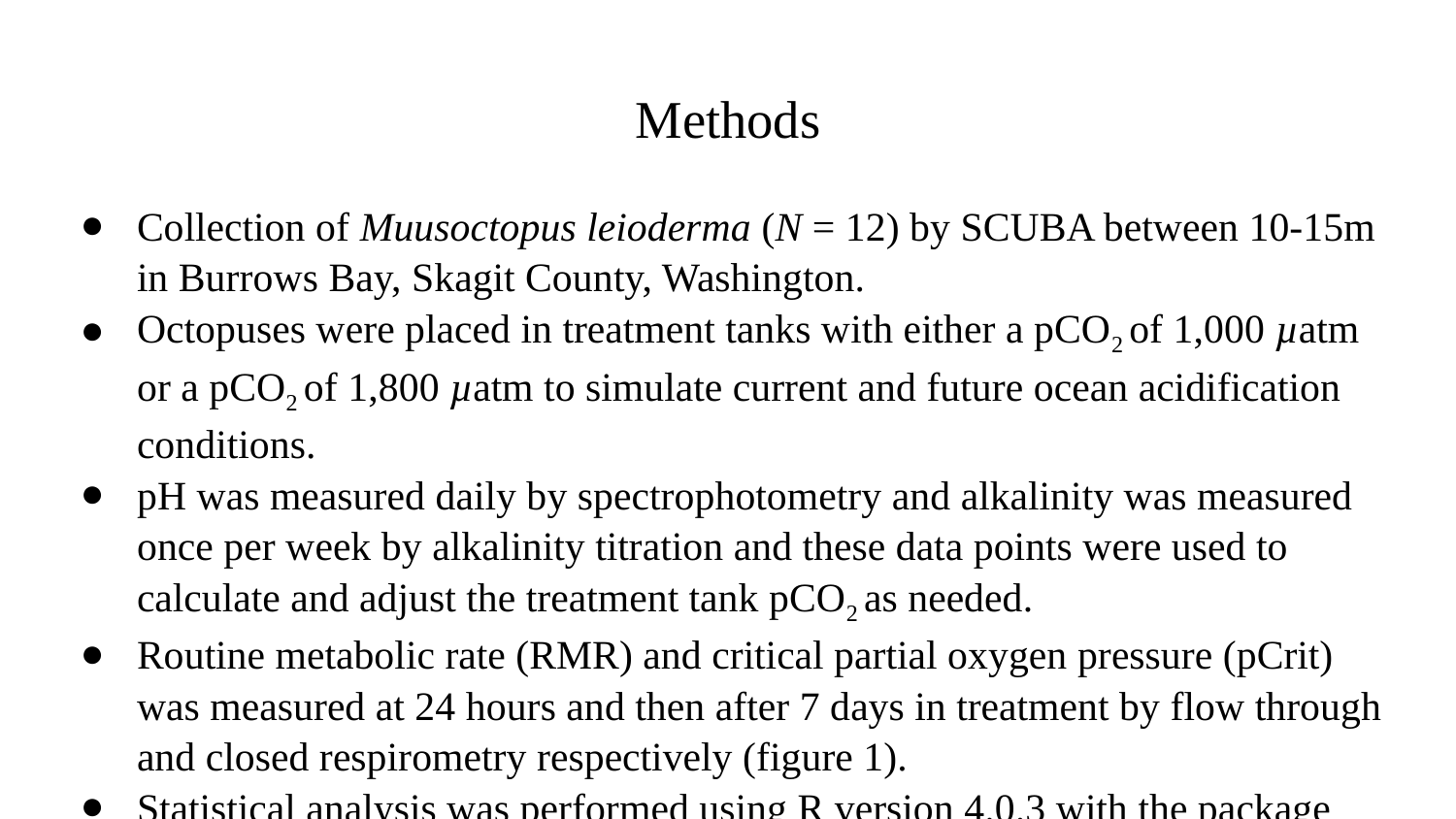

# Methods
Collection of Muusoctopus leioderma (N = 12) by SCUBA between 10-15m in Burrows Bay, Skagit County, Washington.
Octopuses were placed in treatment tanks with either a pCO2 of 1,000 µatm or a pCO2 of 1,800 µatm to simulate current and future ocean acidification conditions.
pH was measured daily by spectrophotometry and alkalinity was measured once per week by alkalinity titration and these data points were used to calculate and adjust the treatment tank pCO2 as needed.
Routine metabolic rate (RMR) and critical partial oxygen pressure (pCrit) was measured at 24 hours and then after 7 days in treatment by flow through and closed respirometry respectively (figure 1).
Statistical analysis was performed using R version 4.0.3 with the package RStudio.